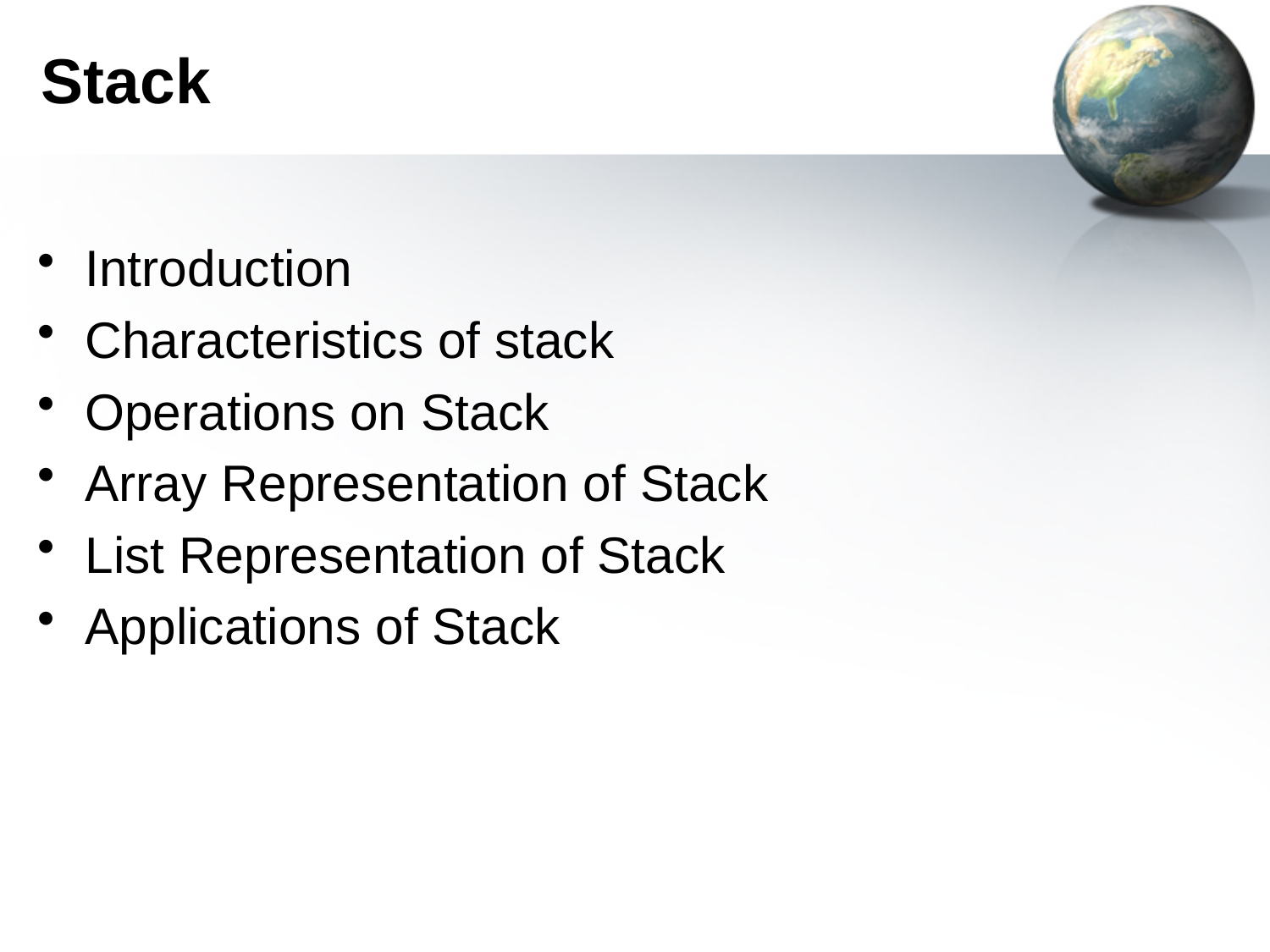

# Stack
Introduction
Characteristics of stack
Operations on Stack
Array Representation of Stack
List Representation of Stack
Applications of Stack